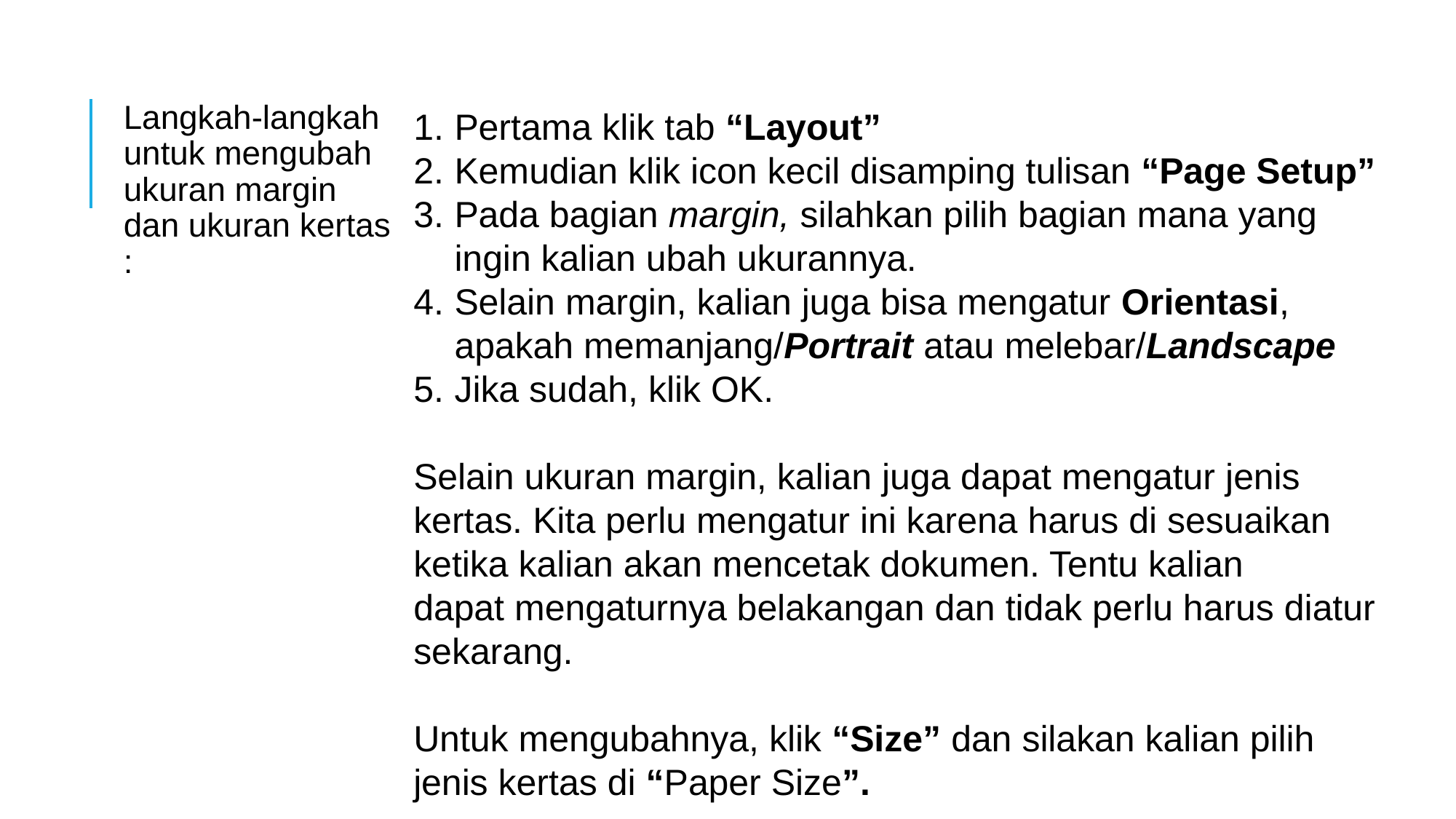

Langkah-langkah untuk mengubah ukuran margin dan ukuran kertas :
Pertama klik tab “Layout”
Kemudian klik icon kecil disamping tulisan “Page Setup”
Pada bagian margin, silahkan pilih bagian mana yang ingin kalian ubah ukurannya.
Selain margin, kalian juga bisa mengatur Orientasi, apakah memanjang/Portrait atau melebar/Landscape
Jika sudah, klik OK.

Selain ukuran margin, kalian juga dapat mengatur jenis kertas. Kita perlu mengatur ini karena harus di sesuaikan ketika kalian akan mencetak dokumen. Tentu kalian dapat mengaturnya belakangan dan tidak perlu harus diatur sekarang.

Untuk mengubahnya, klik “Size” dan silakan kalian pilih jenis kertas di “Paper Size”.